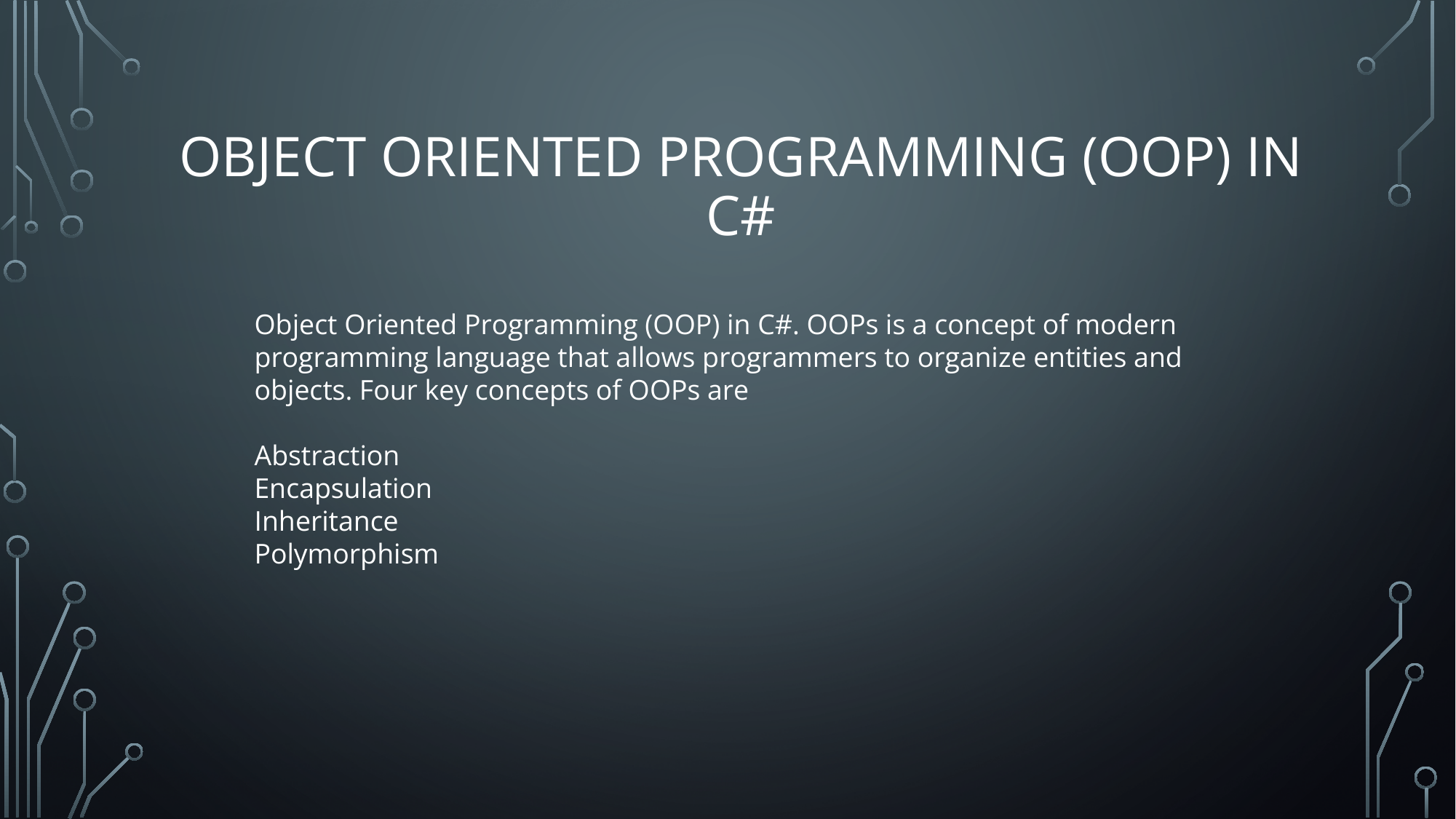

# Object oriented programming (OOP) in C#
Object Oriented Programming (OOP) in C#. OOPs is a concept of modern programming language that allows programmers to organize entities and objects. Four key concepts of OOPs are

Abstraction
Encapsulation
Inheritance
Polymorphism